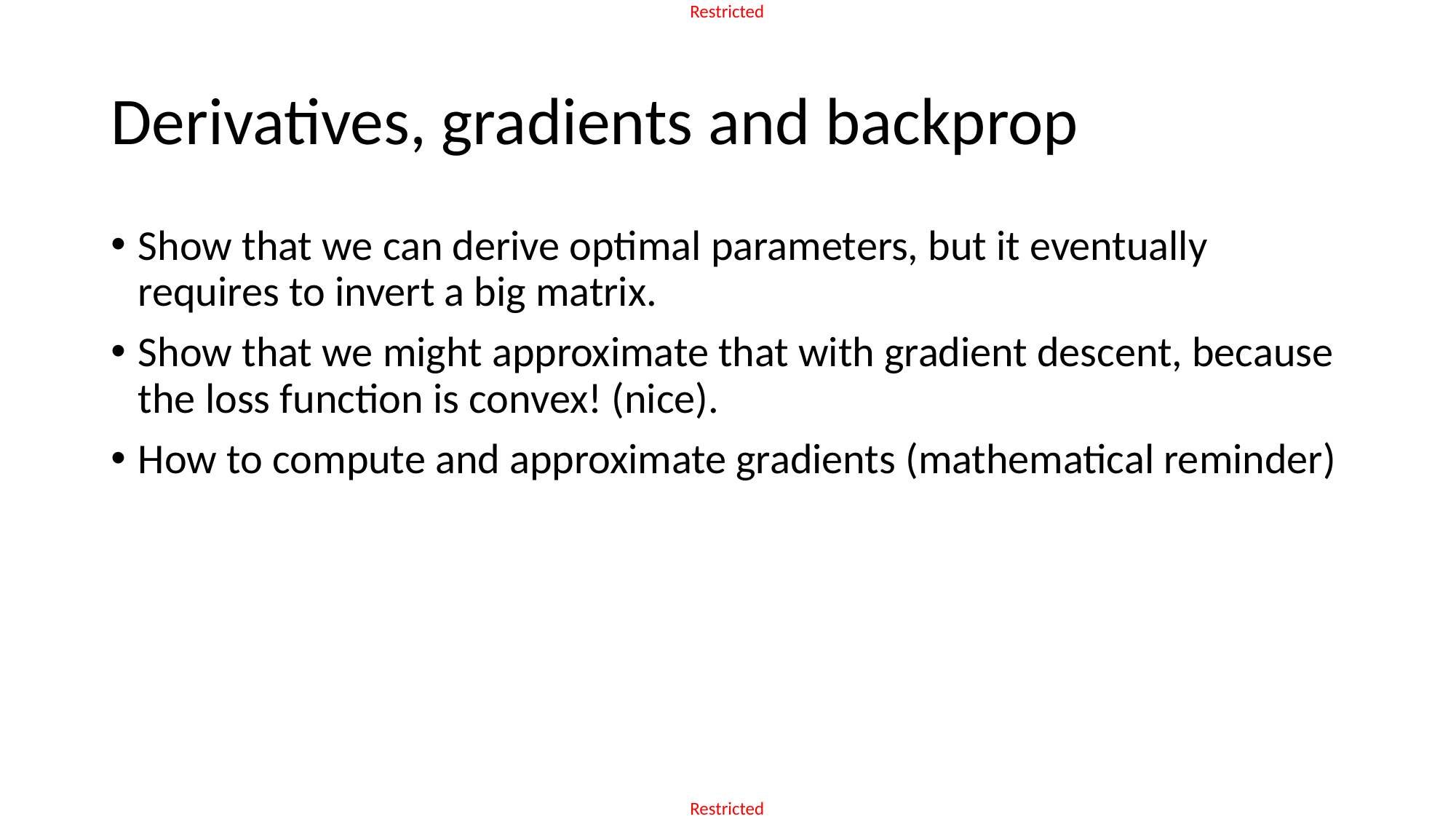

# Derivatives, gradients and backprop
Show that we can derive optimal parameters, but it eventually requires to invert a big matrix.
Show that we might approximate that with gradient descent, because the loss function is convex! (nice).
How to compute and approximate gradients (mathematical reminder)